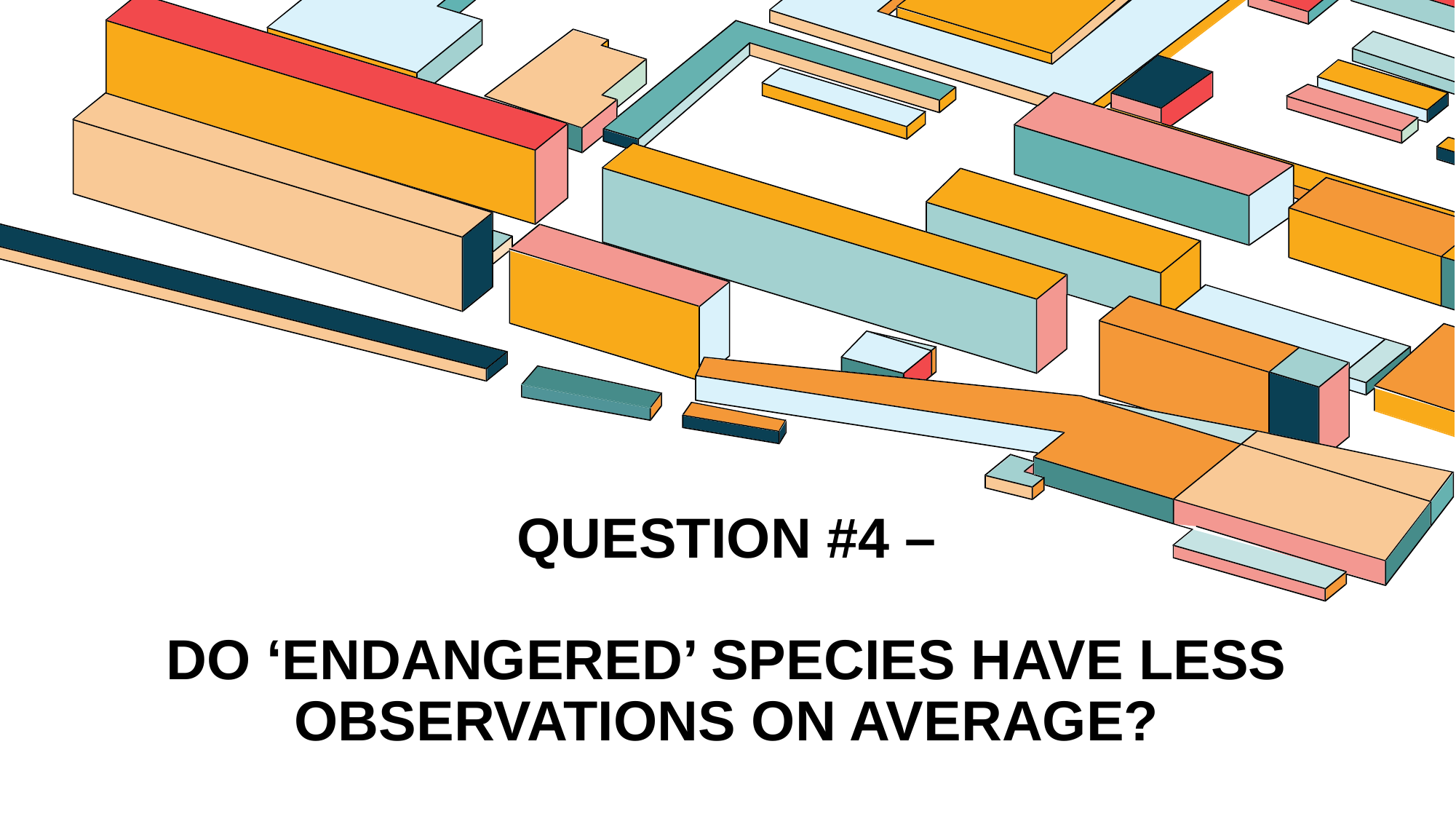

# Question #4 – Do ‘Endangered’ species have less observations on average?